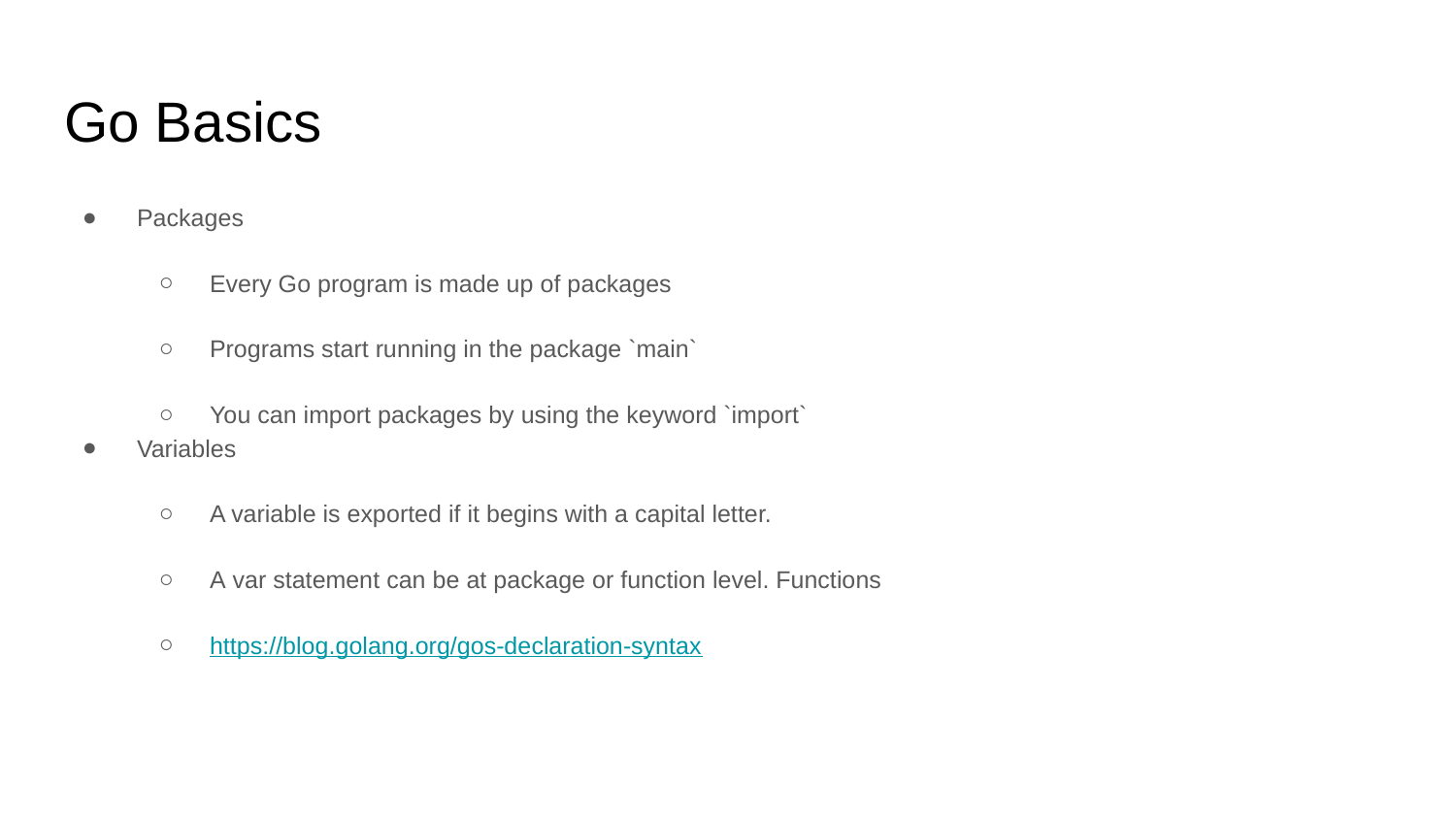

# Go Basics
Packages
Every Go program is made up of packages
Programs start running in the package `main`
You can import packages by using the keyword `import`
Variables
A variable is exported if it begins with a capital letter.
A var statement can be at package or function level. Functions
https://blog.golang.org/gos-declaration-syntax